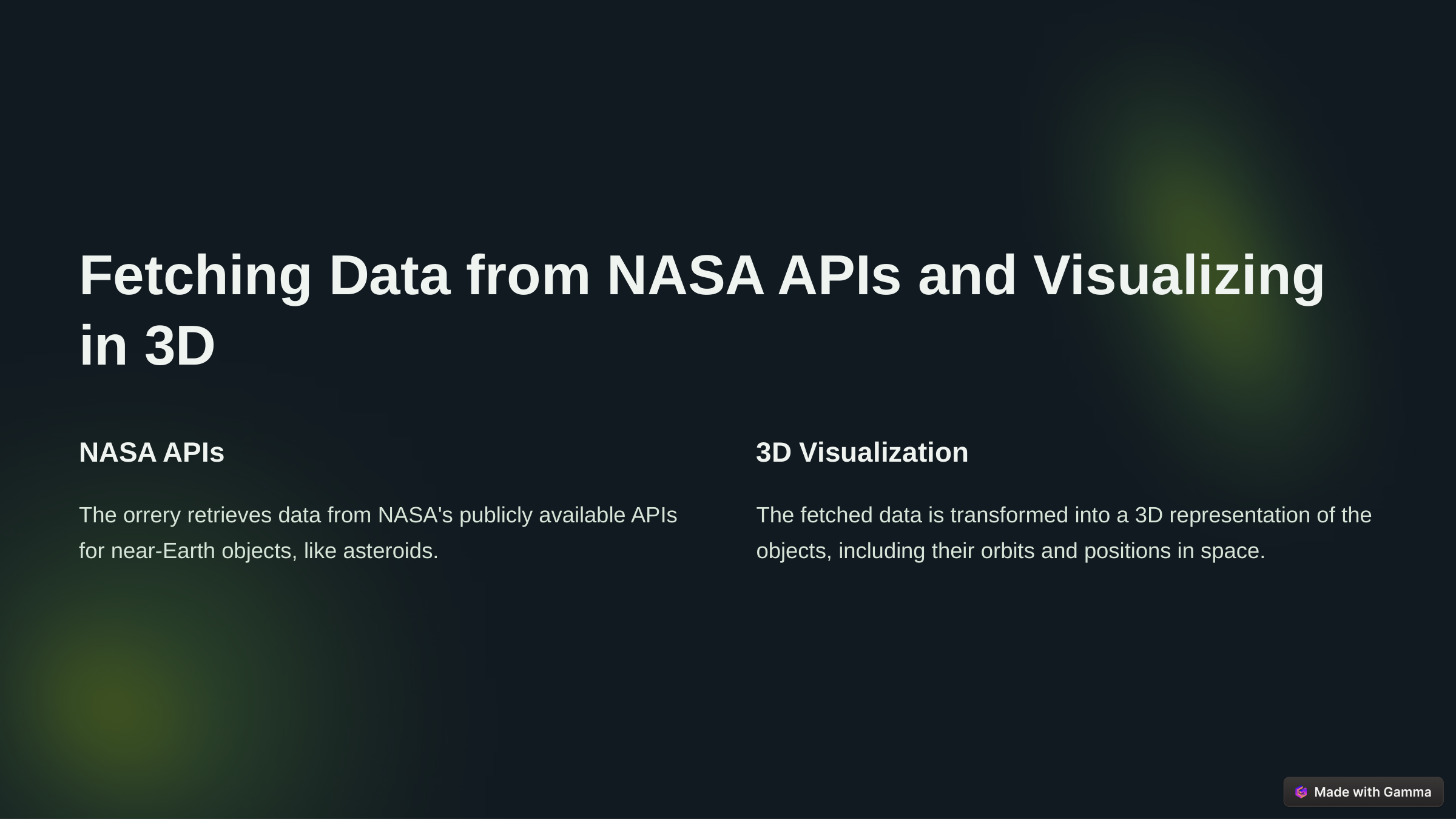

Fetching Data from NASA APIs and Visualizing in 3D
NASA APIs
3D Visualization
The orrery retrieves data from NASA's publicly available APIs for near-Earth objects, like asteroids.
The fetched data is transformed into a 3D representation of the objects, including their orbits and positions in space.